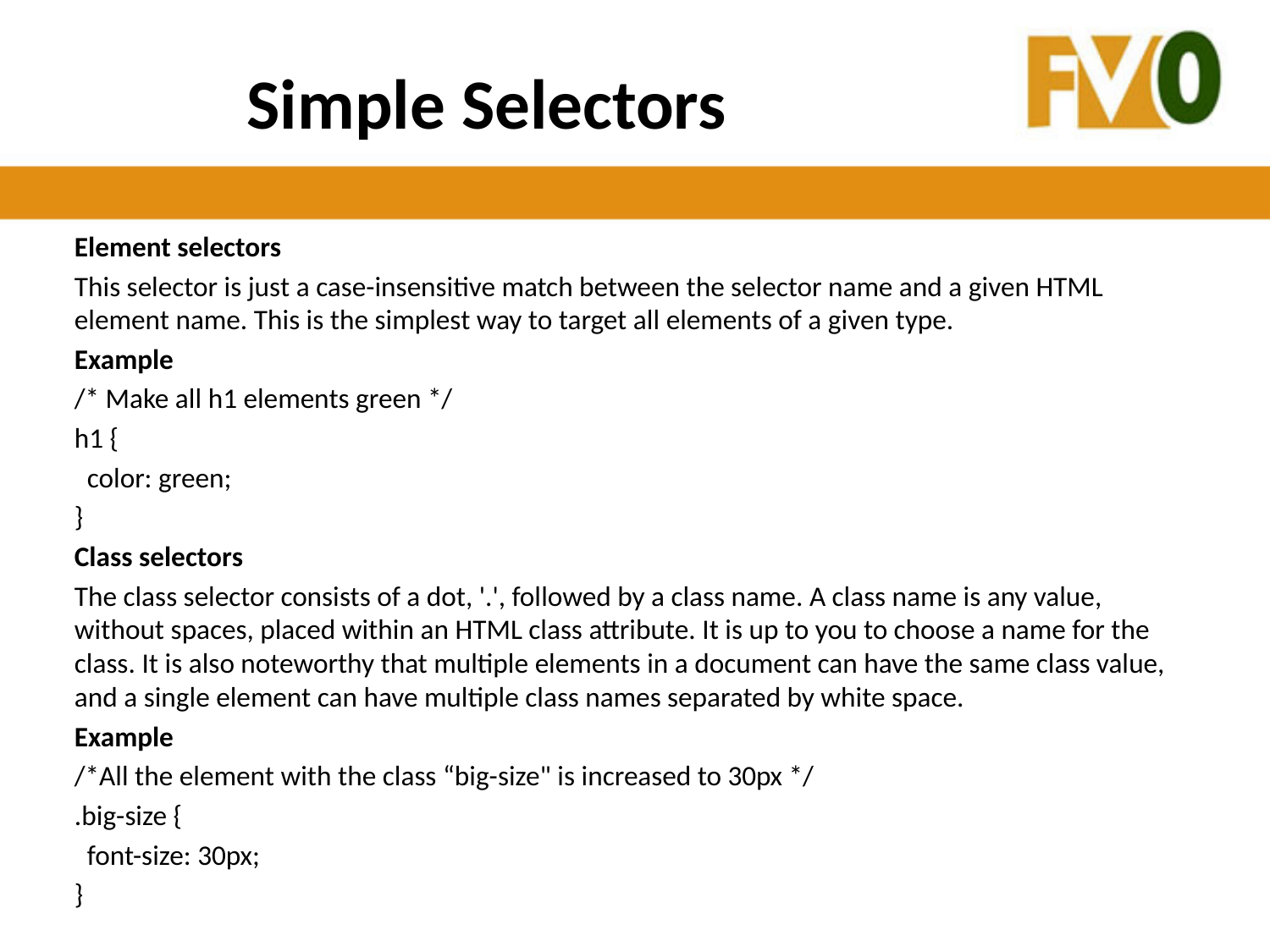

# Simple Selectors
Element selectors
This selector is just a case-insensitive match between the selector name and a given HTML element name. This is the simplest way to target all elements of a given type.
Example
/* Make all h1 elements green */
h1 {
  color: green;
}
Class selectors
The class selector consists of a dot, '.', followed by a class name. A class name is any value, without spaces, placed within an HTML class attribute. It is up to you to choose a name for the class. It is also noteworthy that multiple elements in a document can have the same class value, and a single element can have multiple class names separated by white space.
Example
/*All the element with the class “big-size" is increased to 30px */
.big-size {
  font-size: 30px;
}